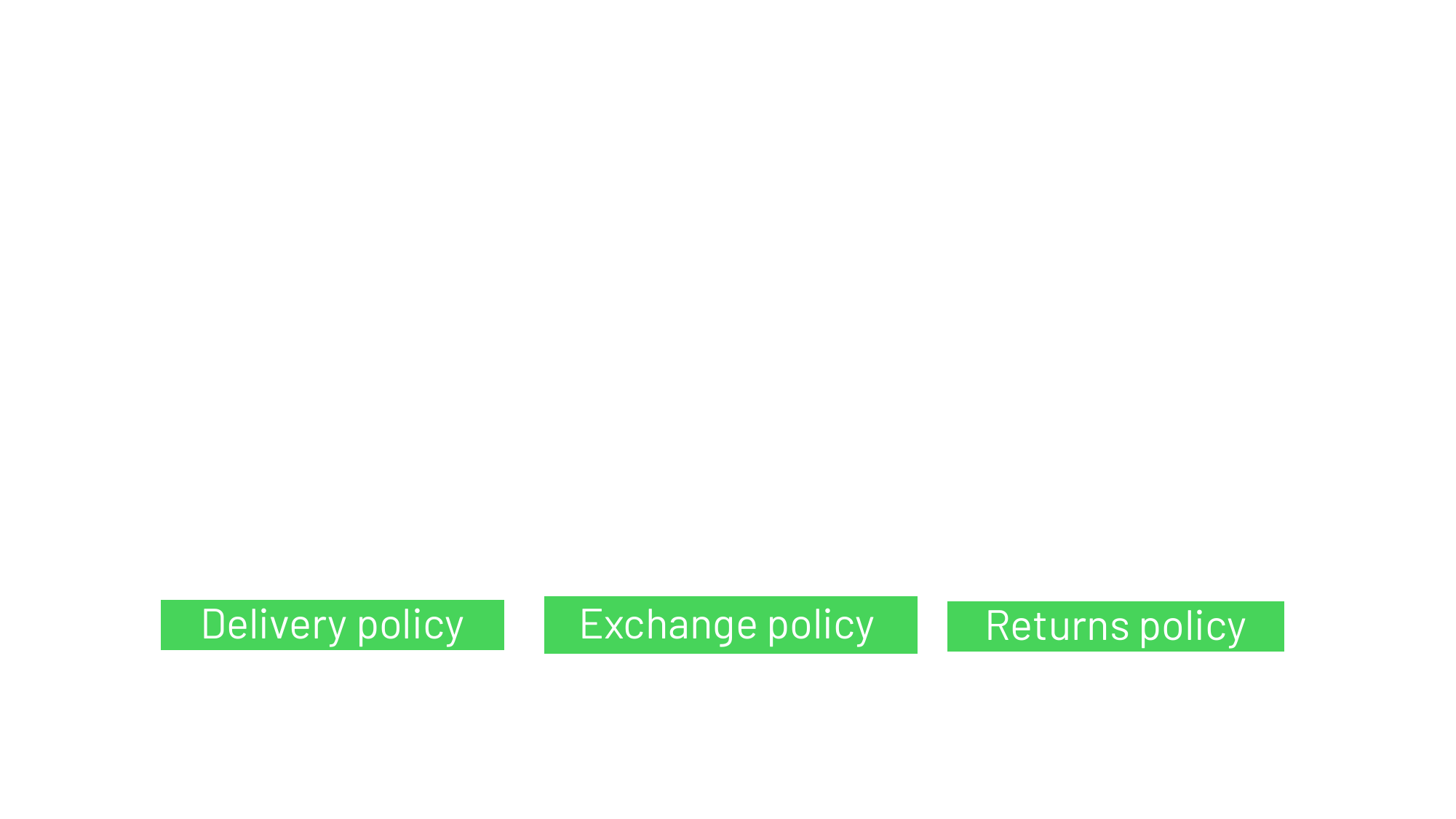

#
Delivery policy
Exchange policy
Returns policy